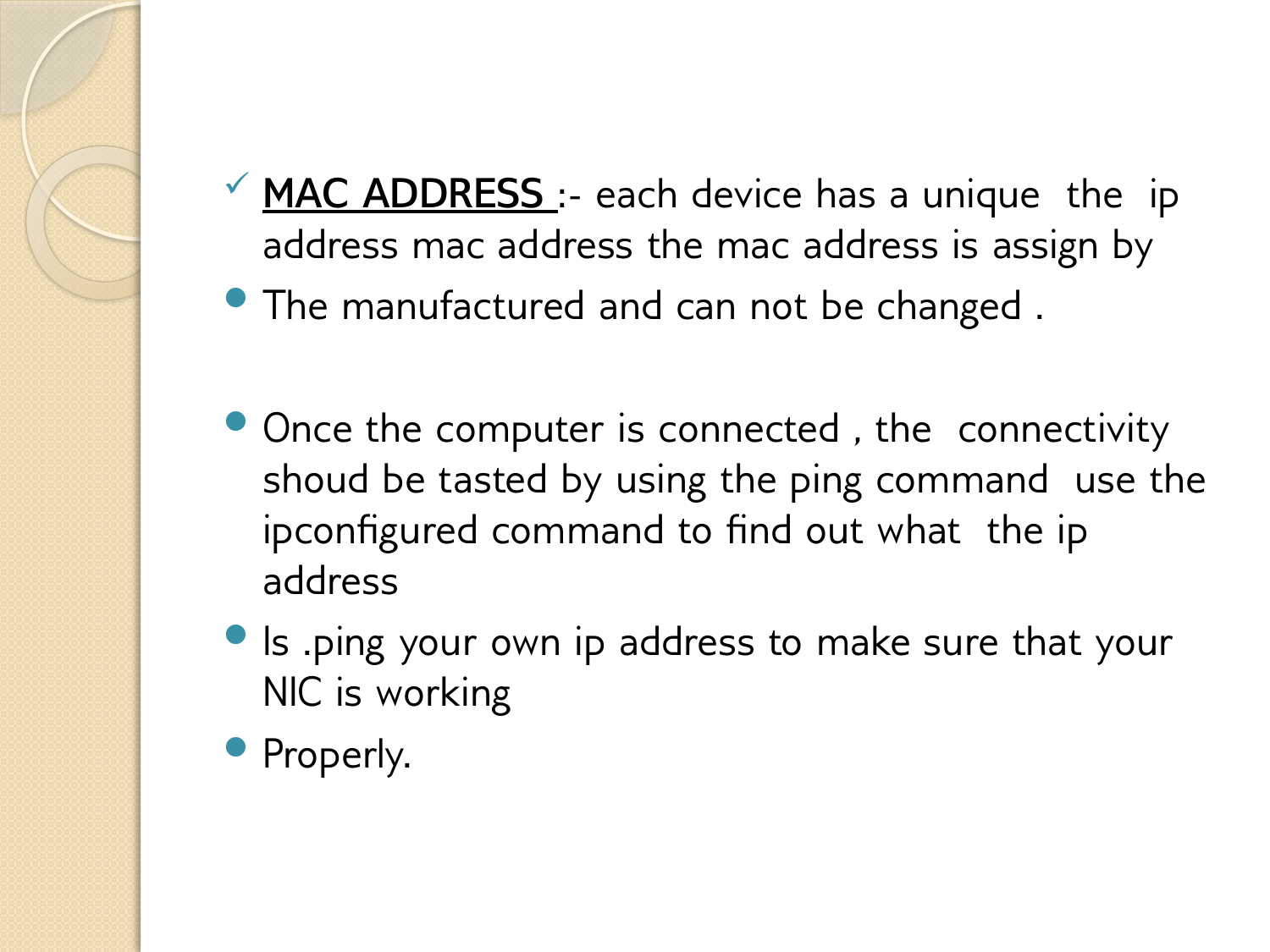

#
MAC ADDRESS :- each device has a unique  the  ip address mac address the mac address is assign by
The manufactured and can not be changed .

Once the computer is connected , the  connectivity shoud be tasted by using the ping command  use the  ipconfigured command to find out what  the ip address
Is .ping your own ip address to make sure that your NIC is working
Properly.